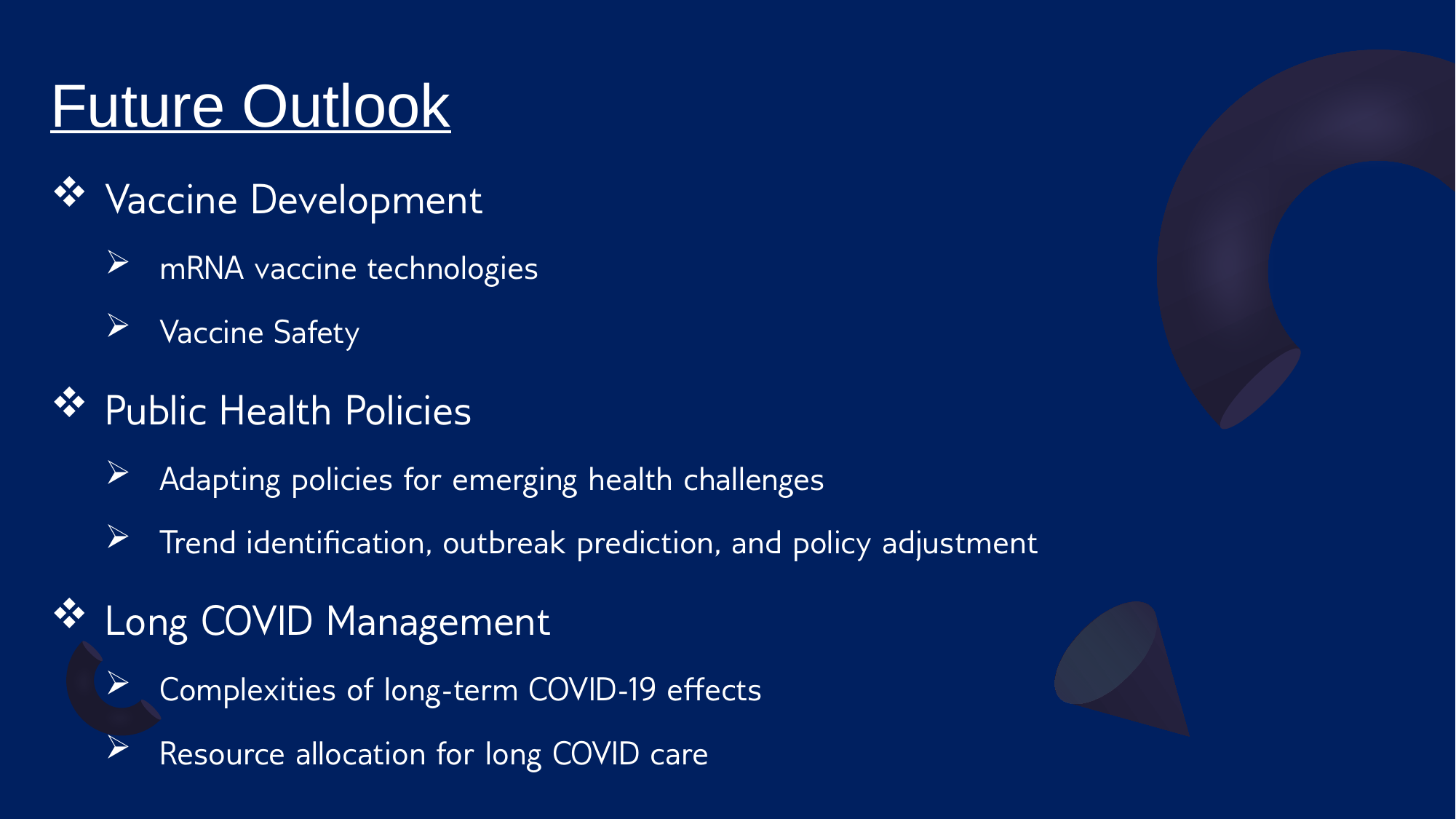

Future Outlook
Vaccine Development
mRNA vaccine technologies
Vaccine Safety
Public Health Policies
Adapting policies for emerging health challenges
Trend identification, outbreak prediction, and policy adjustment
Long COVID Management
Complexities of long-term COVID-19 effects
Resource allocation for long COVID care